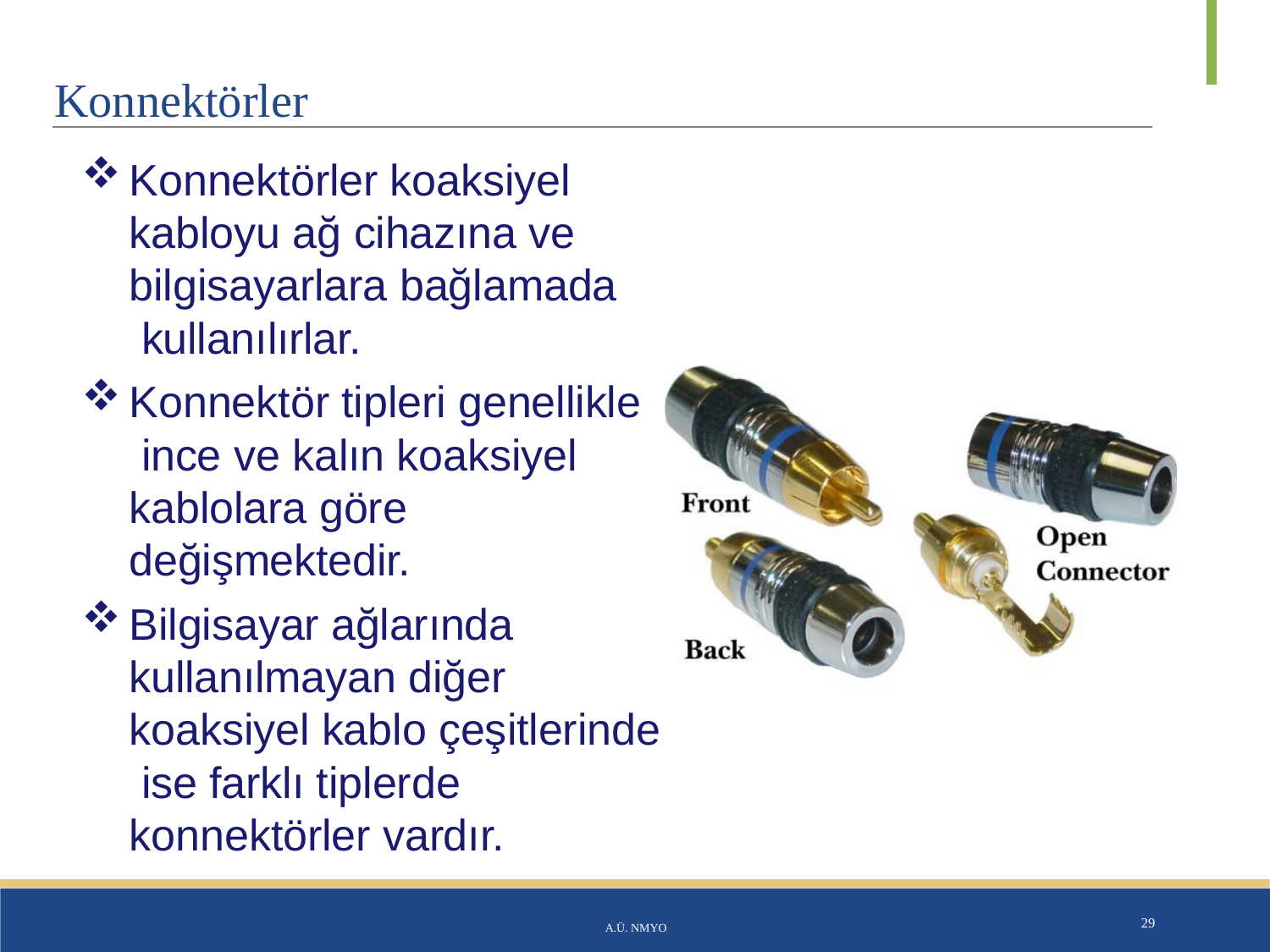

# Konnektörler
Konnektörler koaksiyel  kabloyu ağ cihazına ve  bilgisayarlara bağlamada  kullanılırlar.
Konnektör tipleri genellikle  ince ve kalın koaksiyel  kablolara göre  değişmektedir.
Bilgisayar ağlarında  kullanılmayan diğer  koaksiyel kablo çeşitlerinde  ise farklı tiplerde  konnektörler vardır.

A.Ü. NMYO
29